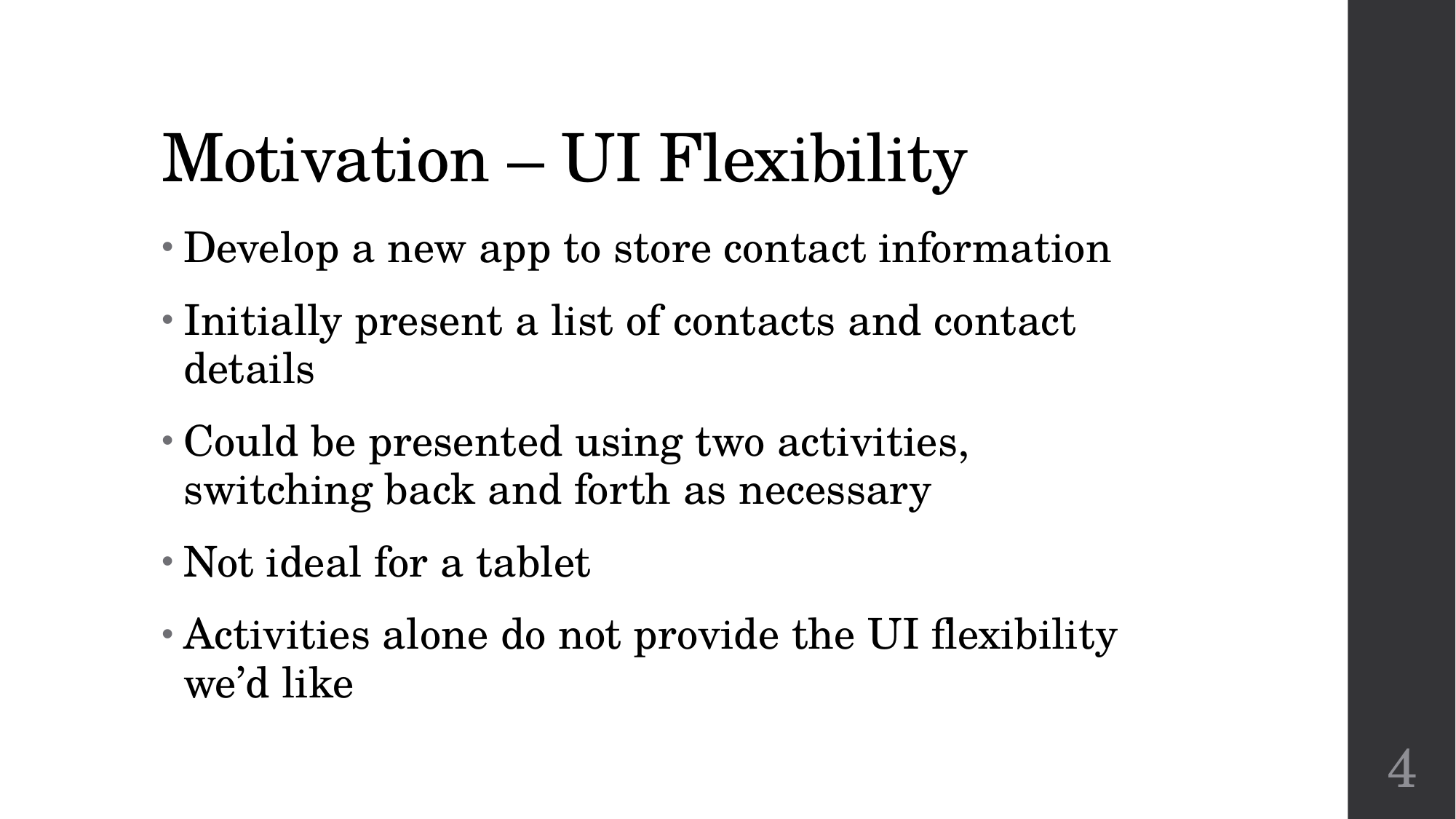

# Motivation – UI Flexibility
Develop a new app to store contact information
Initially present a list of contacts and contact details
Could be presented using two activities, switching back and forth as necessary
Not ideal for a tablet
Activities alone do not provide the UI flexibility we’d like
4